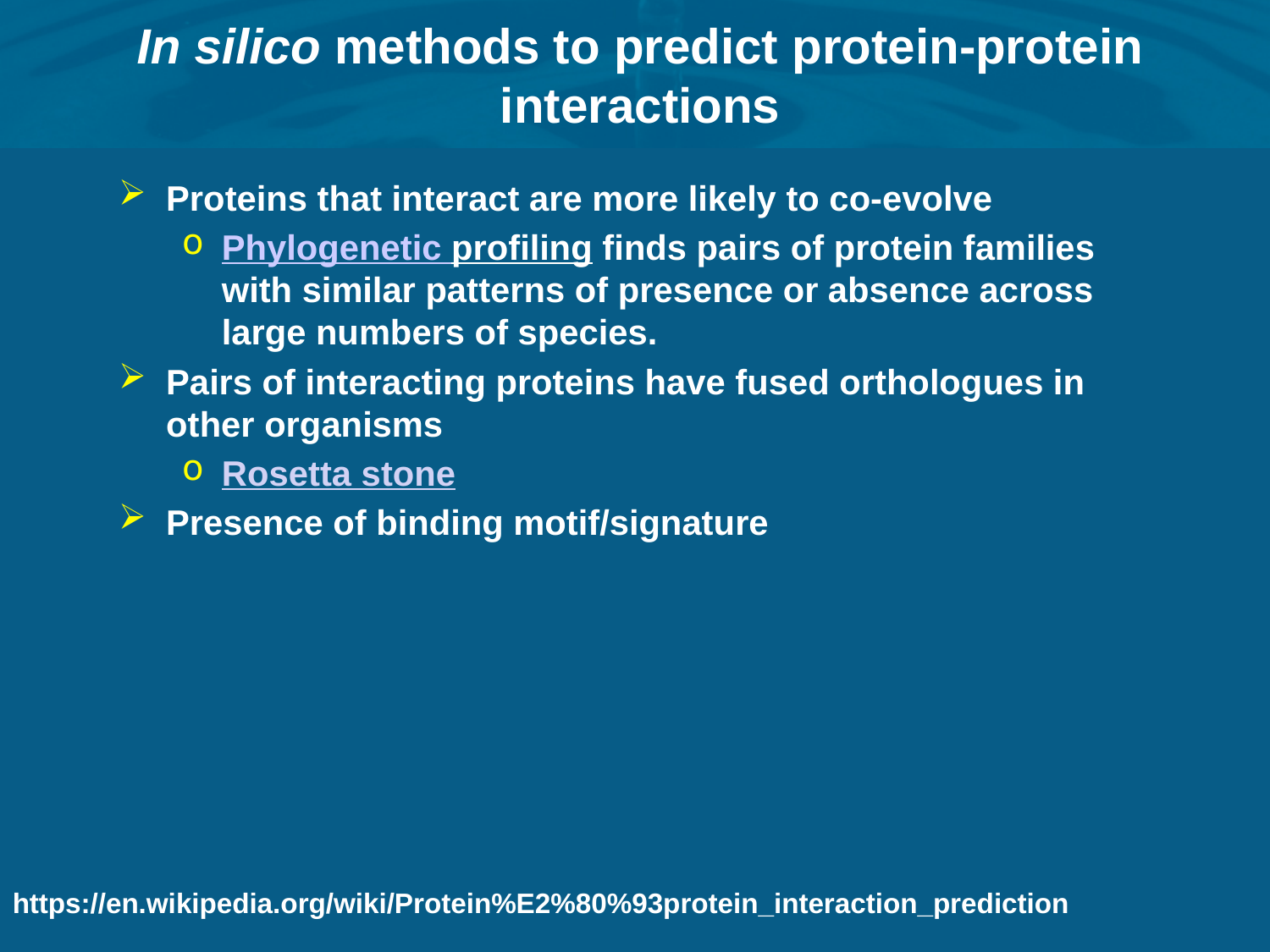

# In silico methods to predict protein-protein interactions
Proteins that interact are more likely to co-evolve
Phylogenetic profiling finds pairs of protein families with similar patterns of presence or absence across large numbers of species.
Pairs of interacting proteins have fused orthologues in other organisms
Rosetta stone
Presence of binding motif/signature

https://en.wikipedia.org/wiki/Protein%E2%80%93protein_interaction_prediction